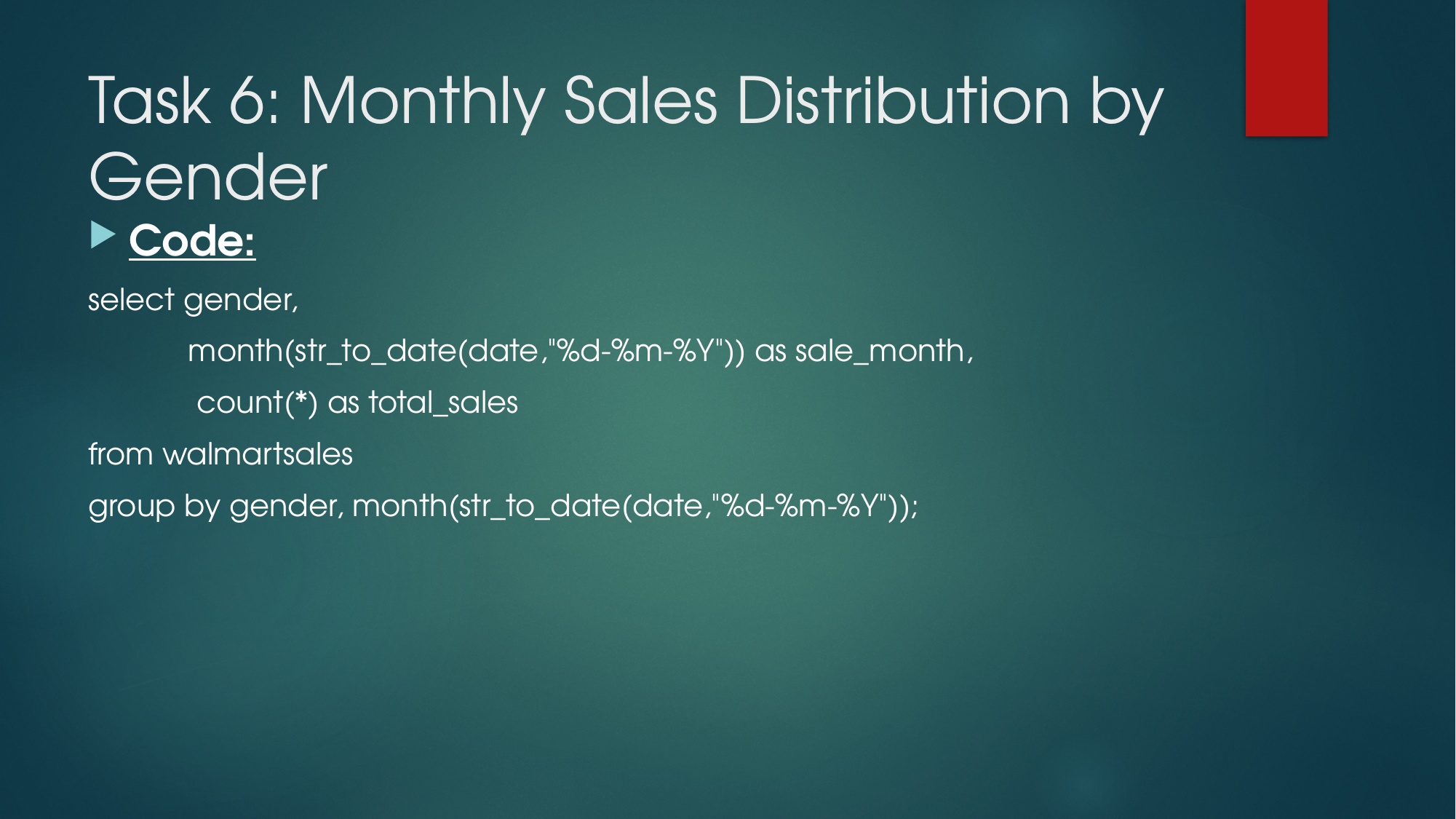

# Task 6: Monthly Sales Distribution by Gender
Code:
select gender,
            month(str_to_date(date,"%d-%m-%Y")) as sale_month,
             count(*) as total_sales
from walmartsales
group by gender, month(str_to_date(date,"%d-%m-%Y"));